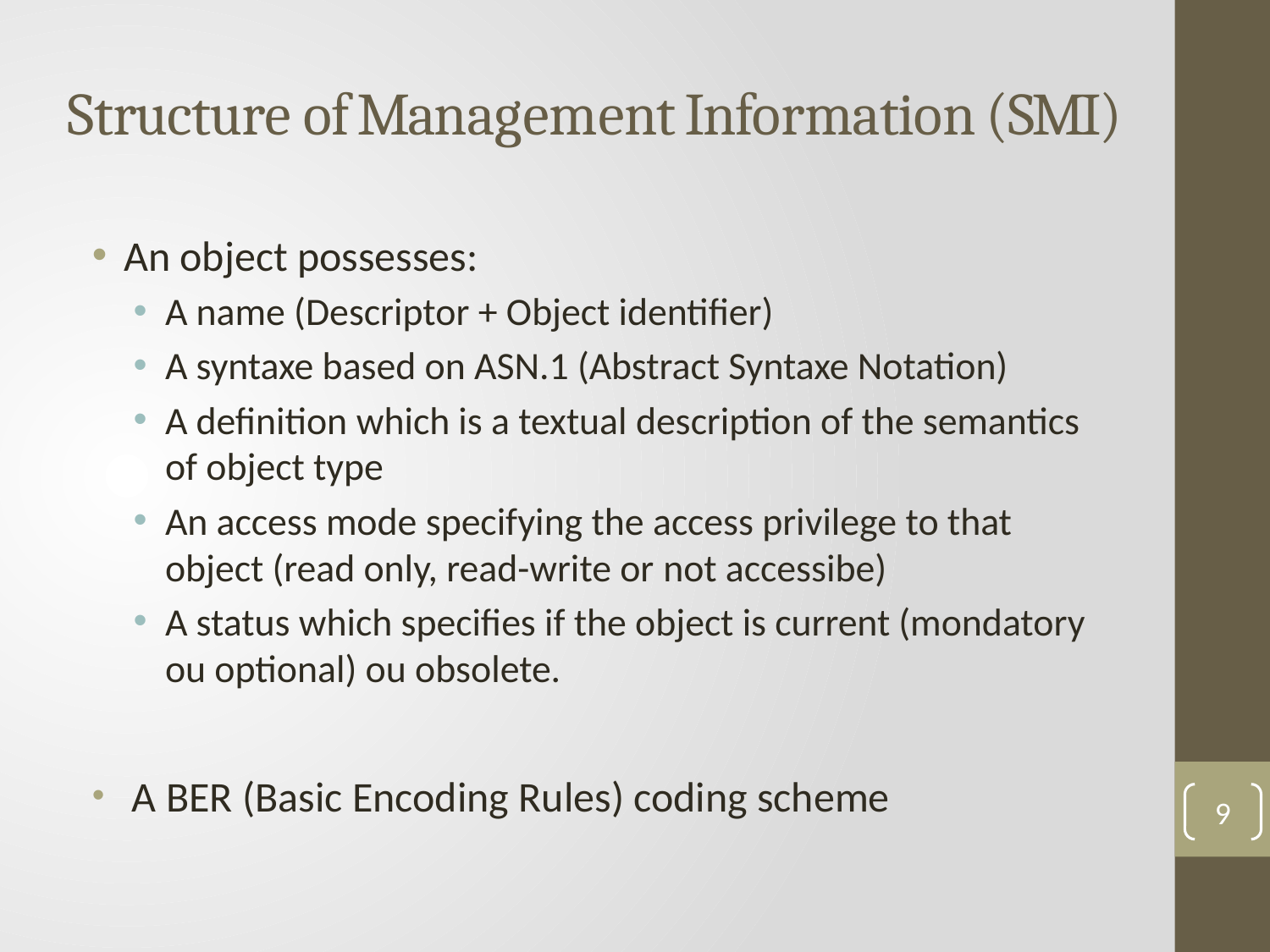

# Structure of Management Information (SMI)
An object possesses:
A name (Descriptor + Object identifier)
A syntaxe based on ASN.1 (Abstract Syntaxe Notation)
A definition which is a textual description of the semantics of object type
An access mode specifying the access privilege to that object (read only, read-write or not accessibe)
A status which specifies if the object is current (mondatory ou optional) ou obsolete.

 A BER (Basic Encoding Rules) coding scheme
9